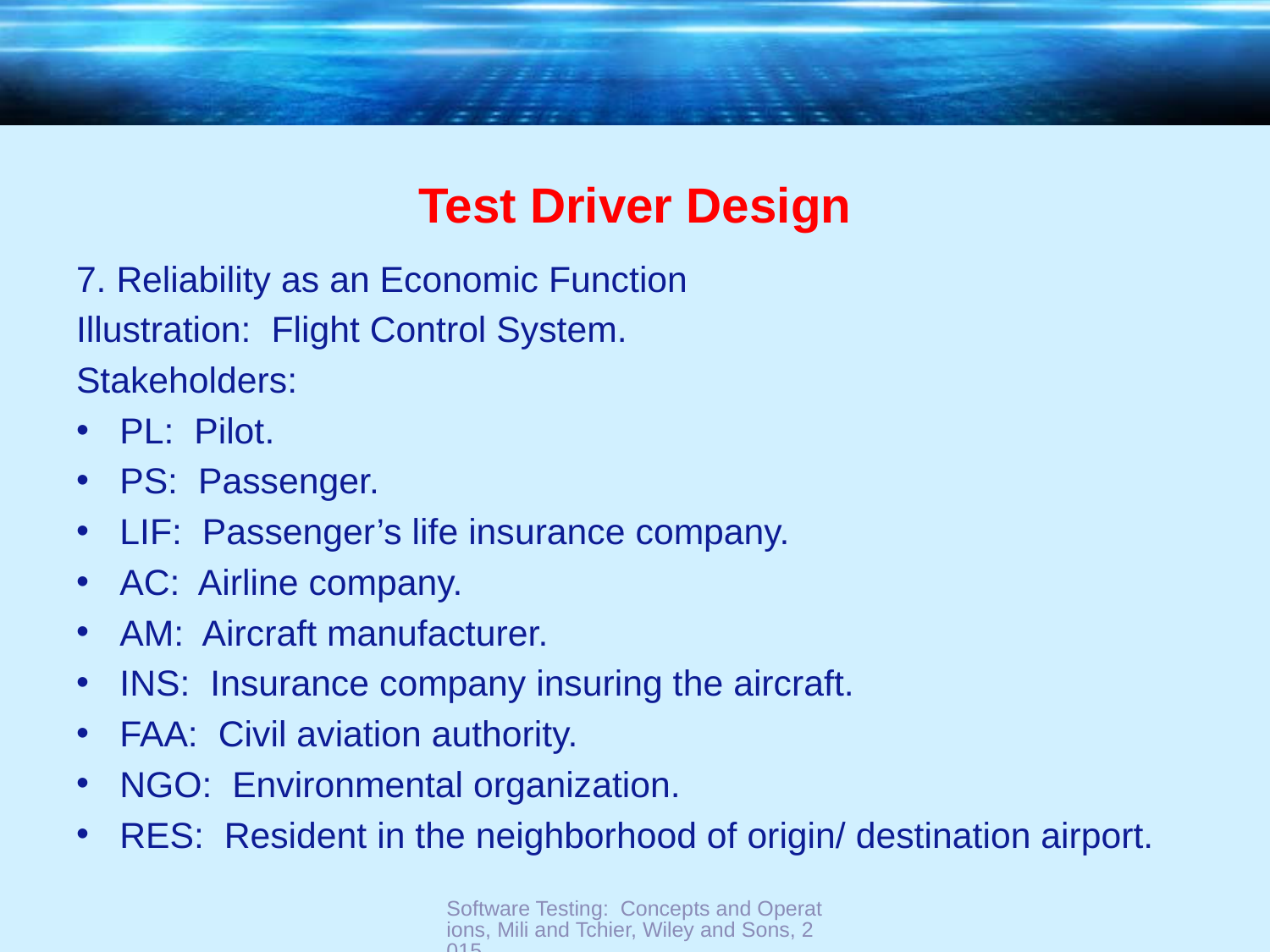

# Test Driver Design
7. Reliability as an Economic Function
Illustration:  Flight Control System.
Stakeholders:
PL:  Pilot.
PS:  Passenger.
LIF:  Passenger’s life insurance company.
AC:  Airline company.
AM:  Aircraft manufacturer.
INS:  Insurance company insuring the aircraft.
FAA:  Civil aviation authority.
NGO:  Environmental organization.
RES:  Resident in the neighborhood of origin/ destination airport.
Software Testing:  Concepts and Operations, Mili and Tchier, Wiley and Sons, 2015